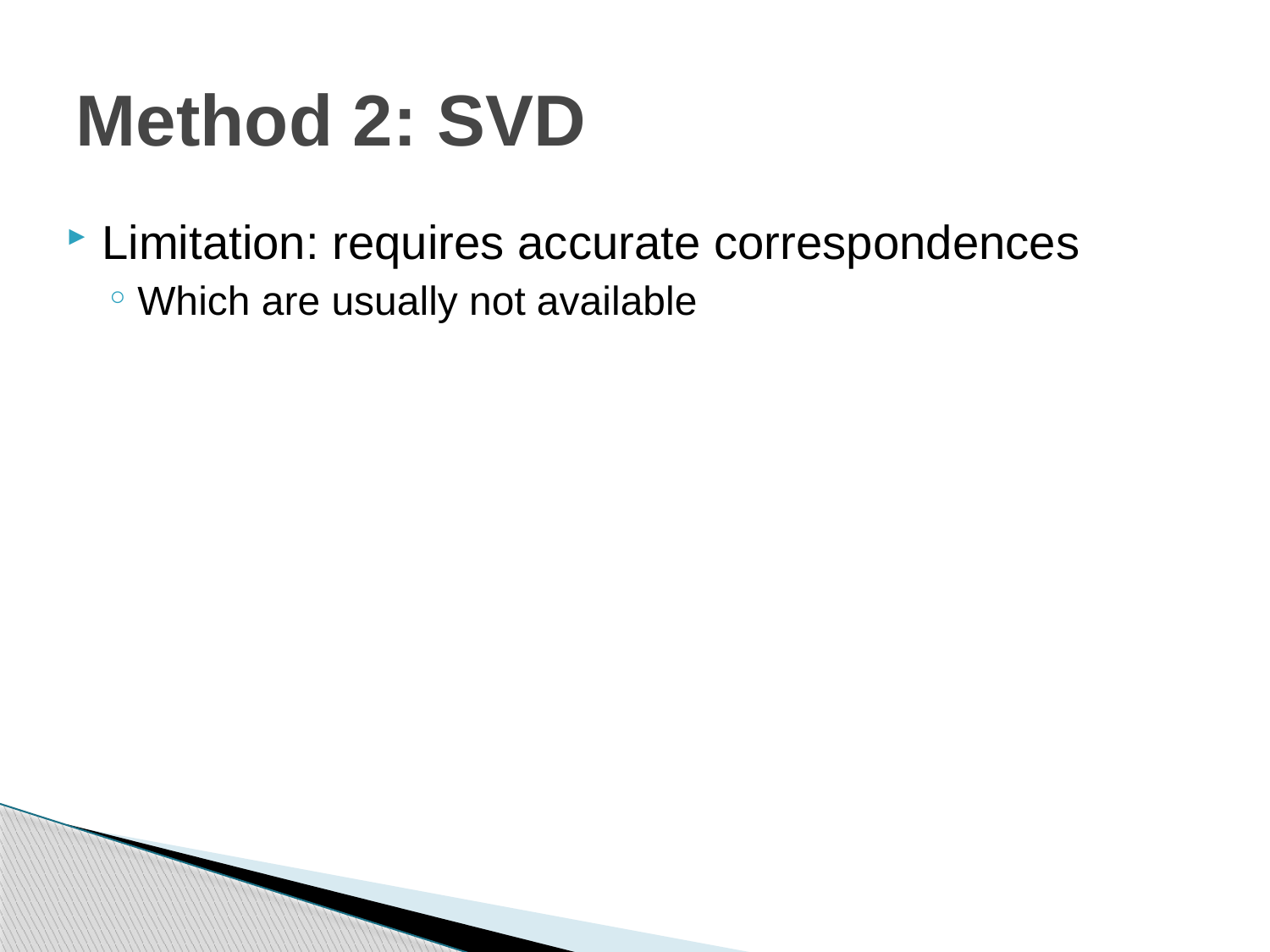

# Method 2: SVD
Limitation: requires accurate correspondences
Which are usually not available